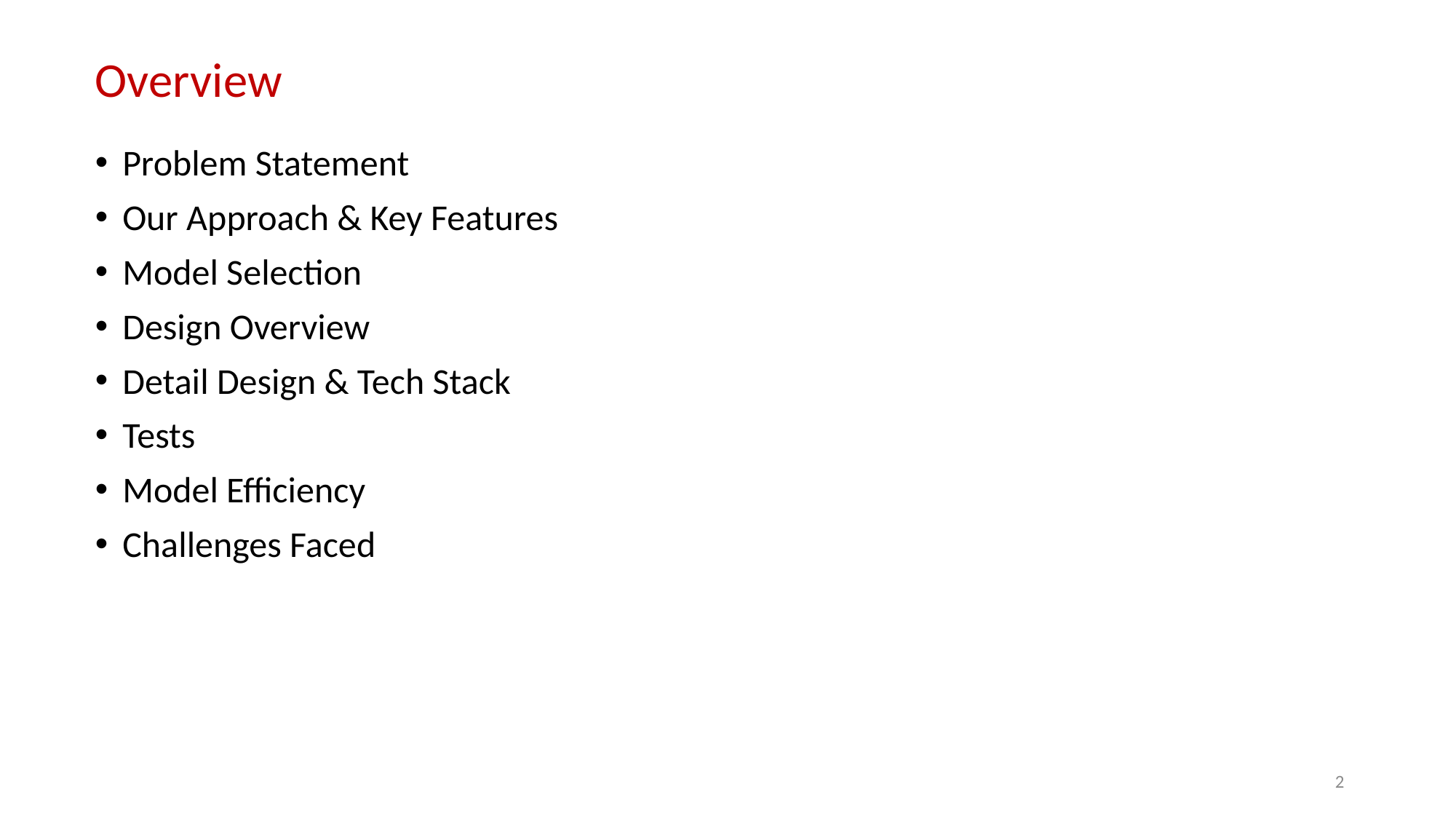

# Overview
Problem Statement
Our Approach & Key Features
Model Selection
Design Overview
Detail Design & Tech Stack
Tests
Model Efficiency
Challenges Faced

2